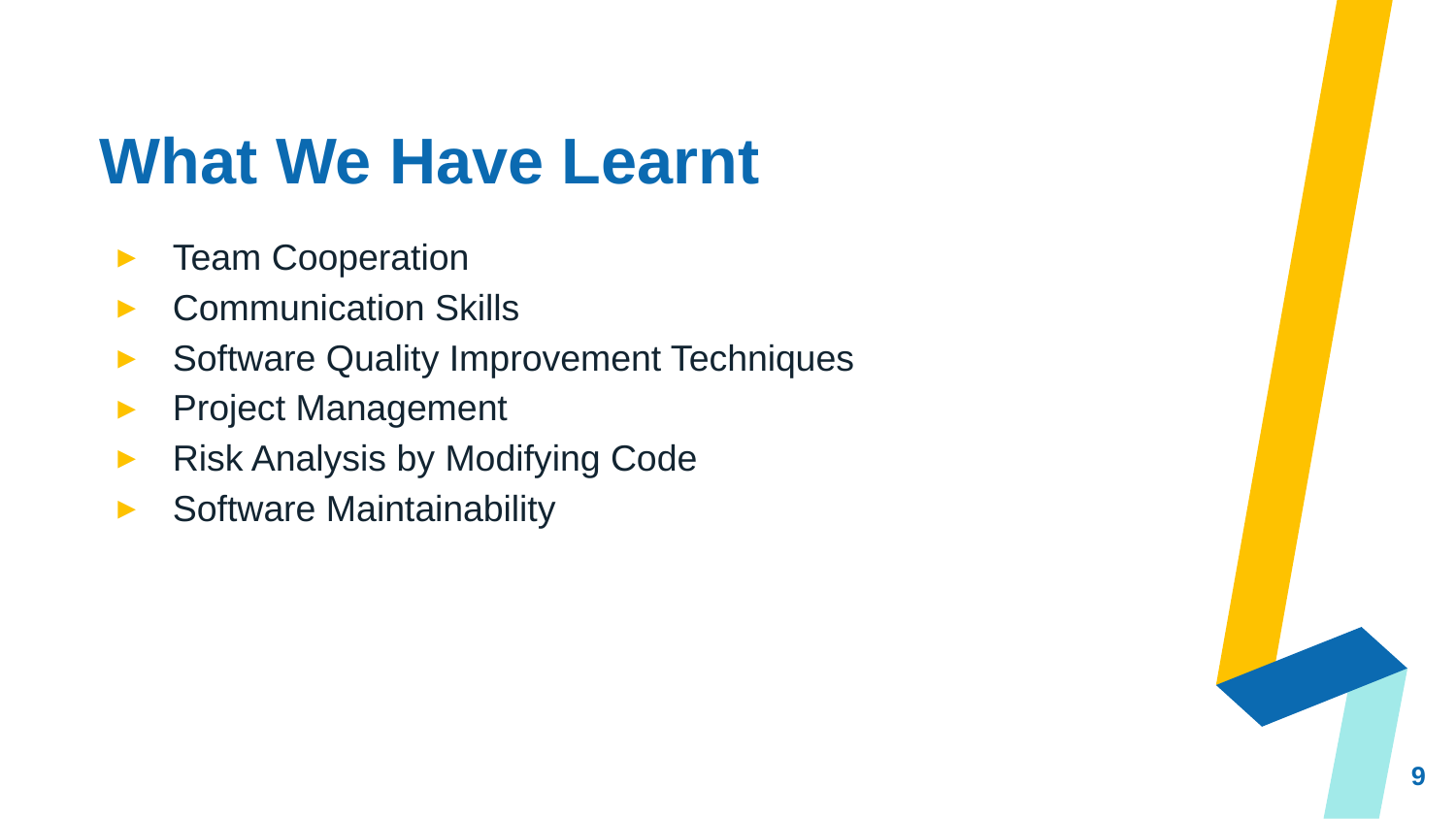

# What We Have Learnt
Team Cooperation
Communication Skills
Software Quality Improvement Techniques
Project Management
Risk Analysis by Modifying Code
Software Maintainability
9